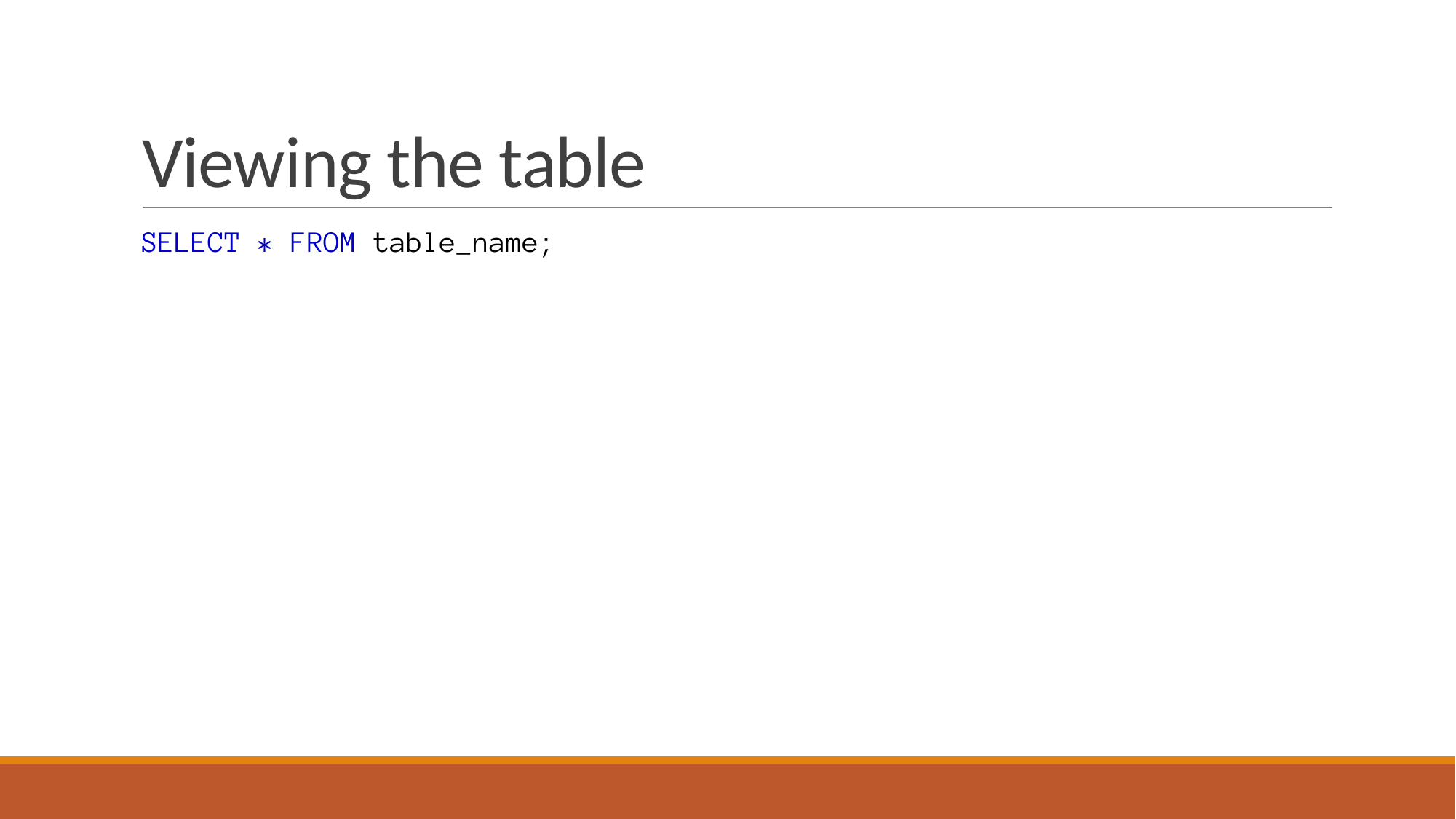

# Viewing the table
SELECT * FROM table_name;